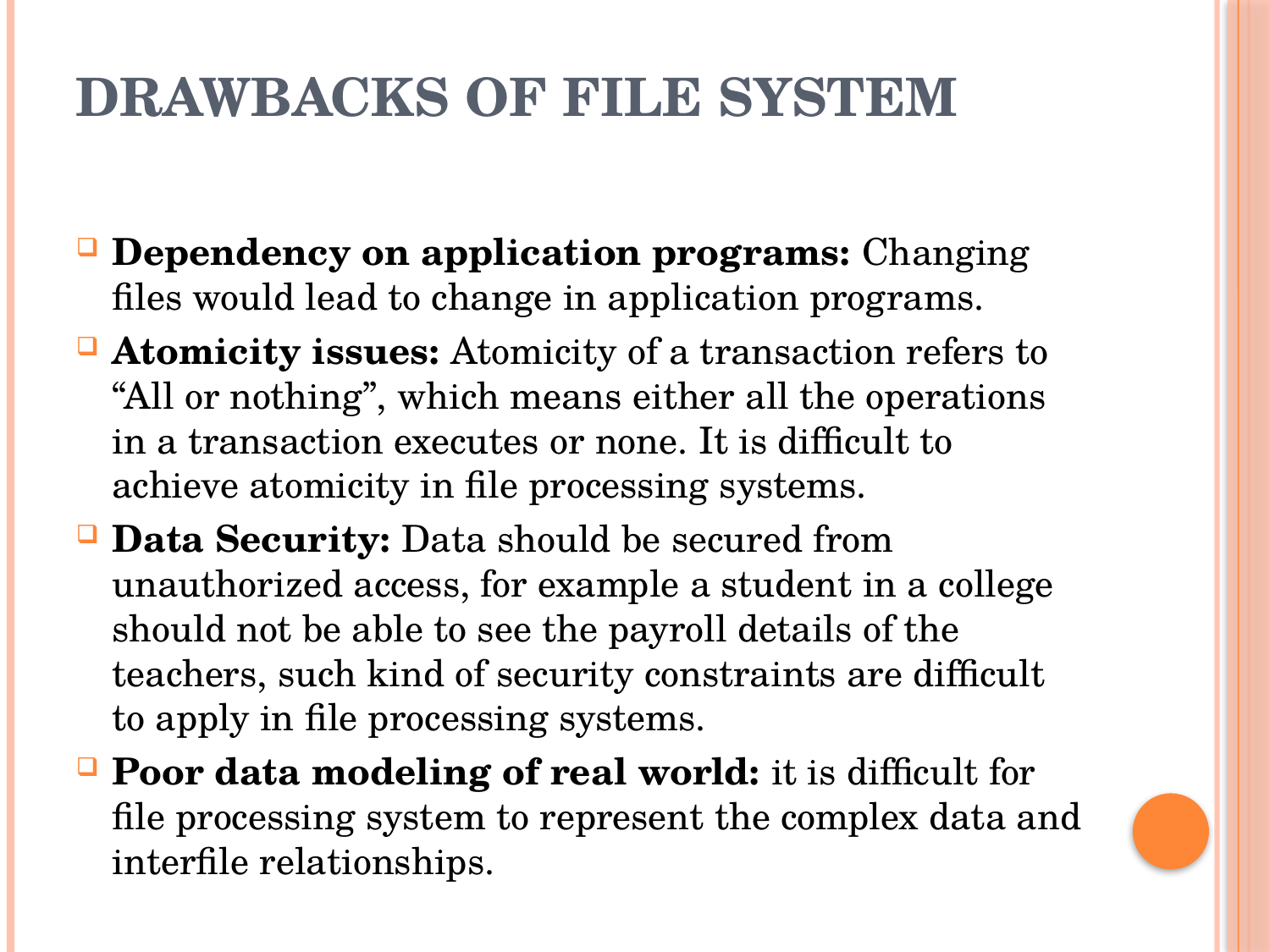

# Drawbacks of File system
Dependency on application programs: Changing files would lead to change in application programs.
Atomicity issues: Atomicity of a transaction refers to “All or nothing”, which means either all the operations in a transaction executes or none. It is difficult to achieve atomicity in file processing systems.
Data Security: Data should be secured from unauthorized access, for example a student in a college should not be able to see the payroll details of the teachers, such kind of security constraints are difficult to apply in file processing systems.
Poor data modeling of real world: it is difficult for file processing system to represent the complex data and interfile relationships.